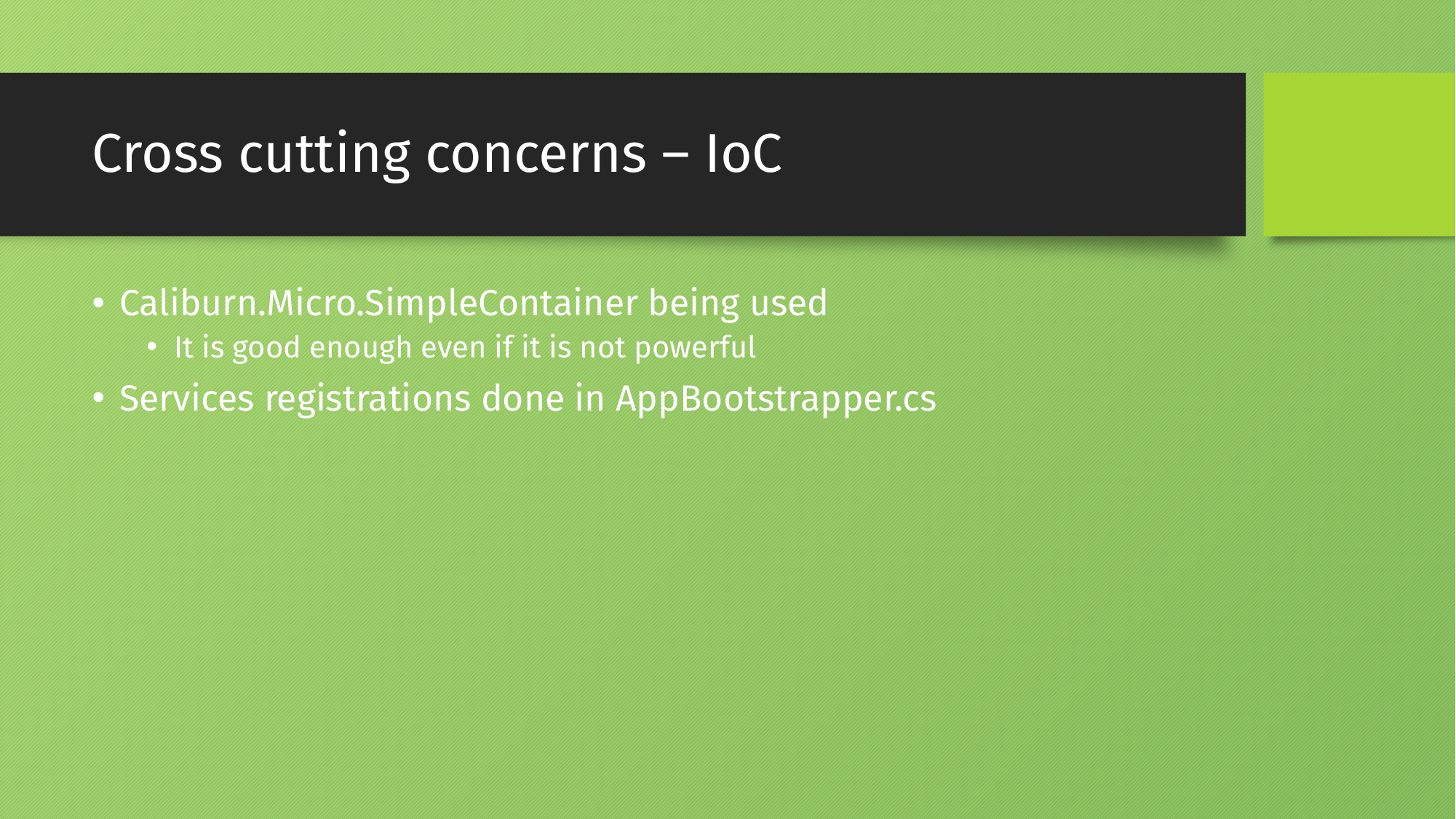

# Cross cutting concerns – IoC
Caliburn.Micro.SimpleContainer being used
It is good enough even if it is not powerful
Services registrations done in AppBootstrapper.cs